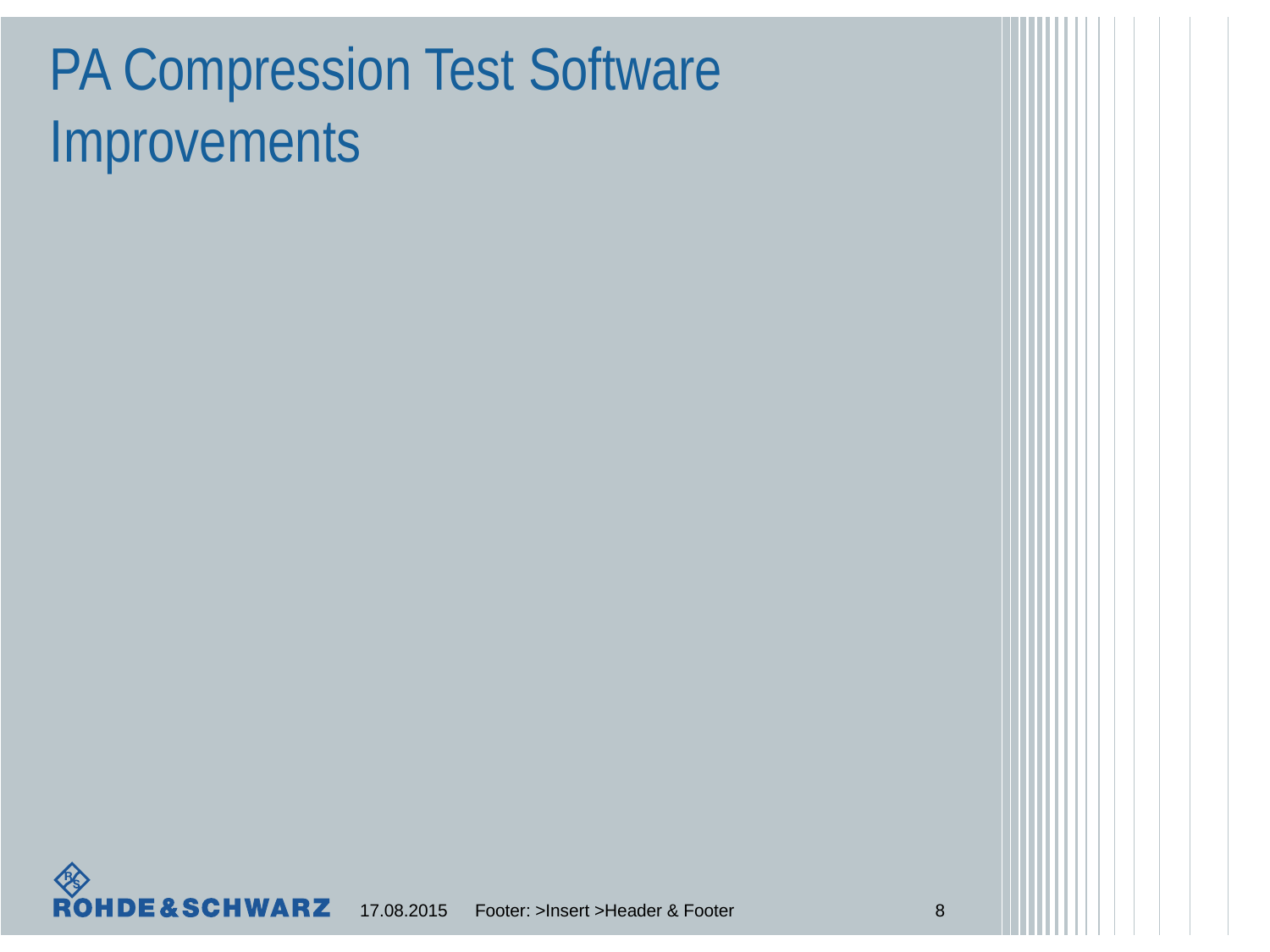

# PA Compression Test Software Improvements
17.08.2015
Footer: >Insert >Header & Footer
8